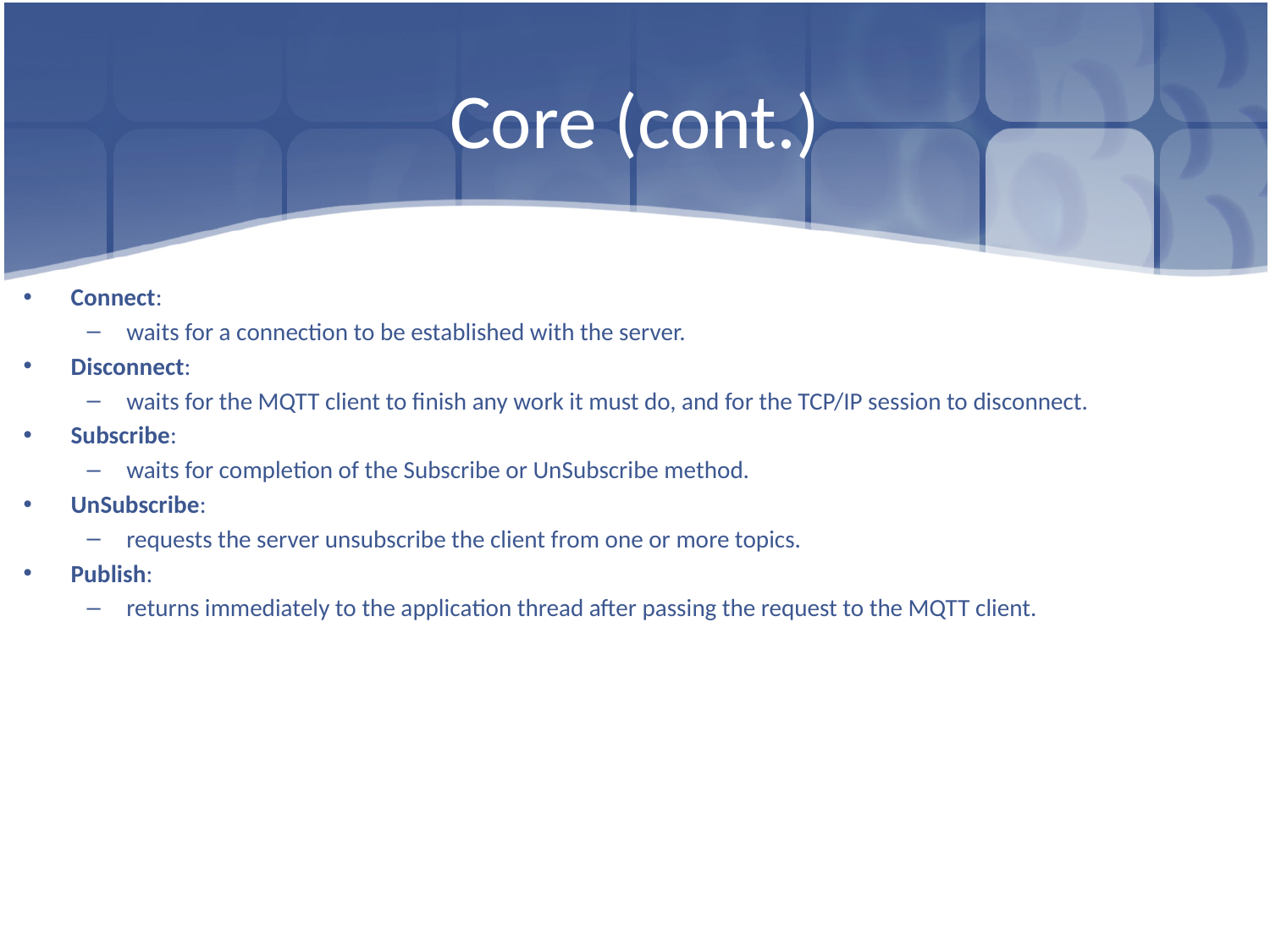

# Core (cont.)
Connect:
waits for a connection to be established with the server.
Disconnect:
waits for the MQTT client to finish any work it must do, and for the TCP/IP session to disconnect.
Subscribe:
waits for completion of the Subscribe or UnSubscribe method.
UnSubscribe:
requests the server unsubscribe the client from one or more topics.
Publish:
returns immediately to the application thread after passing the request to the MQTT client.